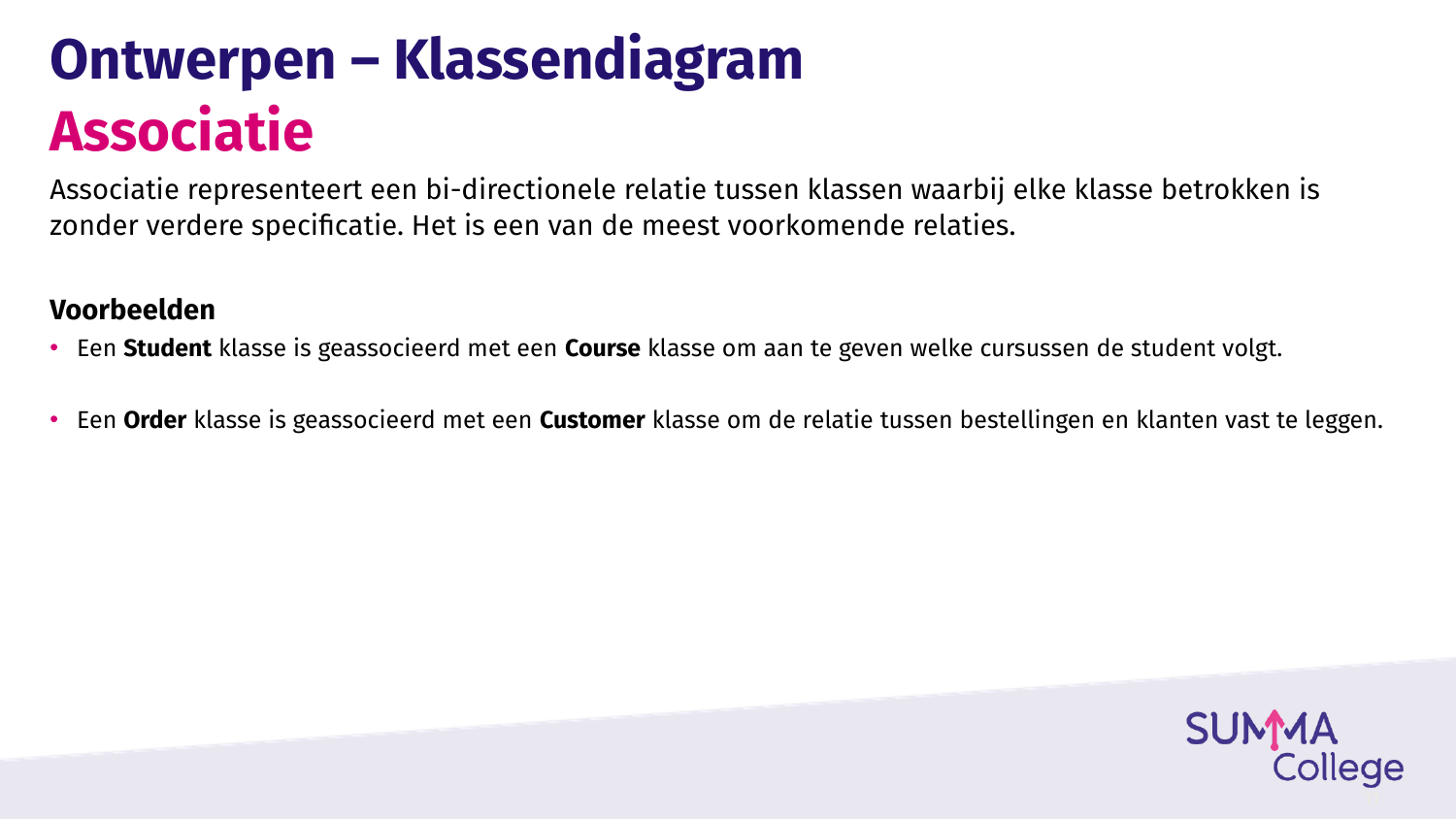

# Ontwerpen – Klassendiagram
Associatie
Associatie representeert een bi-directionele relatie tussen klassen waarbij elke klasse betrokken is zonder verdere specificatie. Het is een van de meest voorkomende relaties.

Voorbeelden
Een Student klasse is geassocieerd met een Course klasse om aan te geven welke cursussen de student volgt.

Een Order klasse is geassocieerd met een Customer klasse om de relatie tussen bestellingen en klanten vast te leggen.